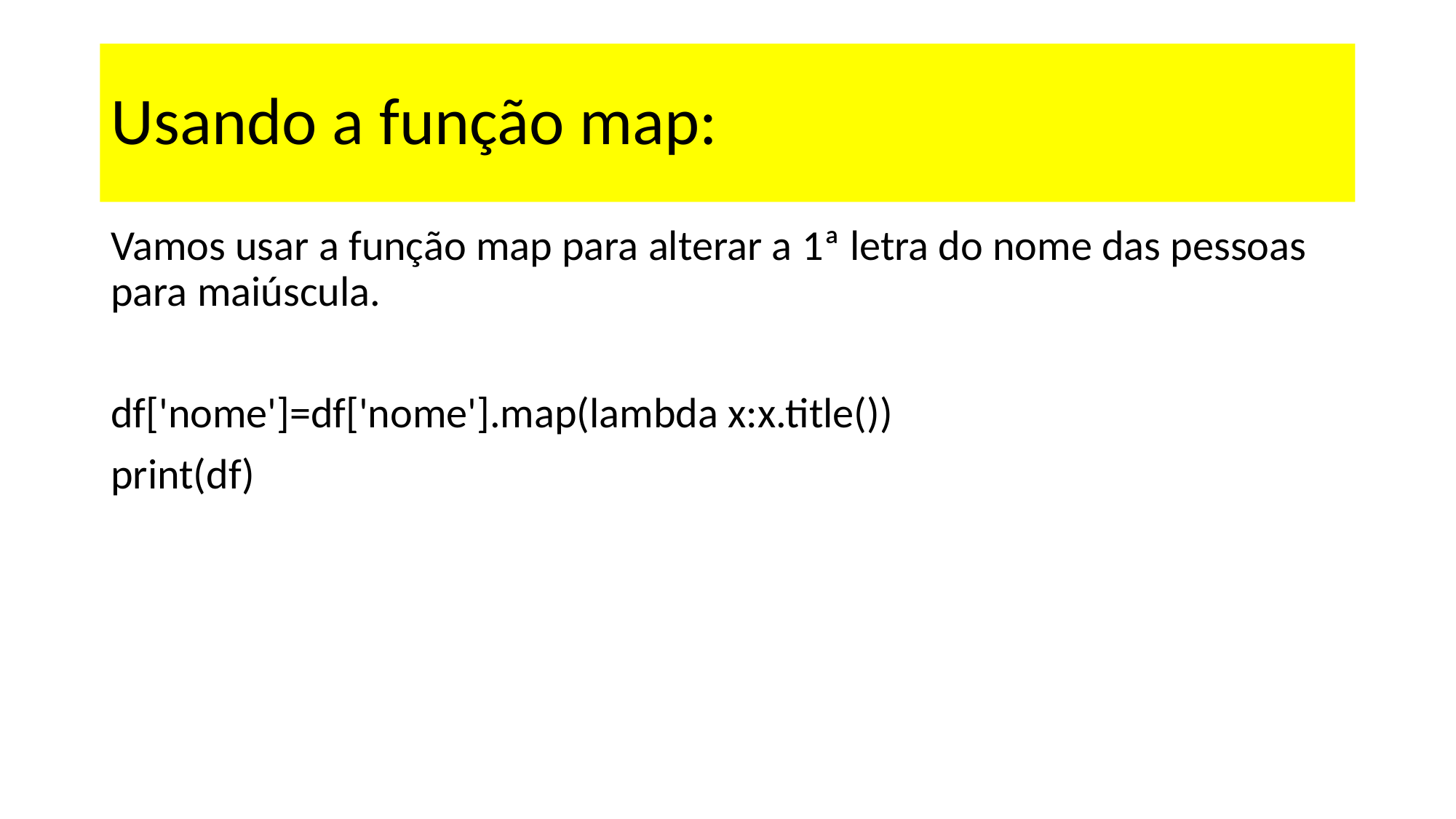

# Usando a função map:
Vamos usar a função map para alterar a 1ª letra do nome das pessoas para maiúscula.

df['nome']=df['nome'].map(lambda x:x.title())
print(df)